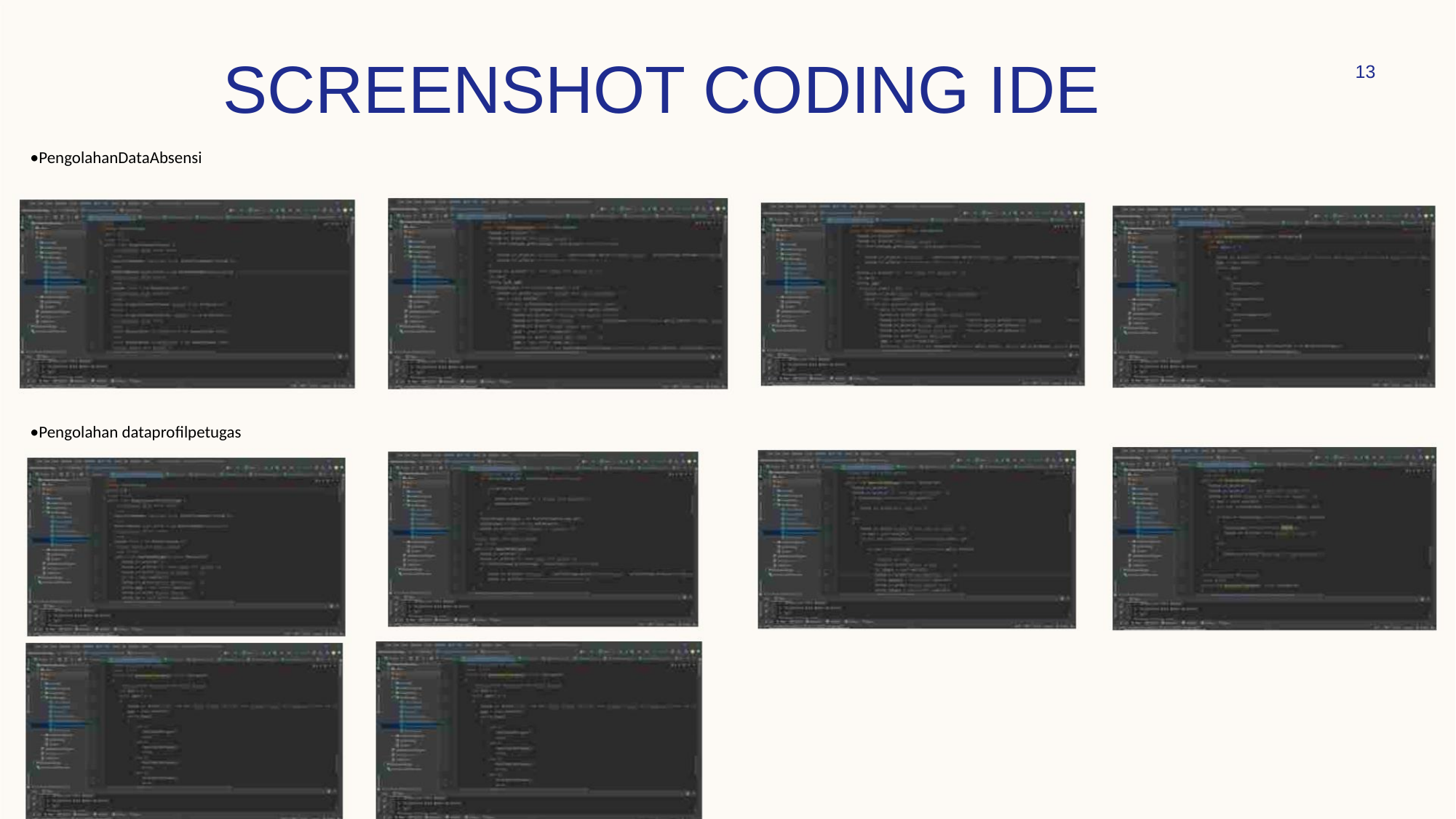

SCREENSHOT CODING IDE
13
•PengolahanDataAbsensi
•Pengolahan dataprofilpetugas